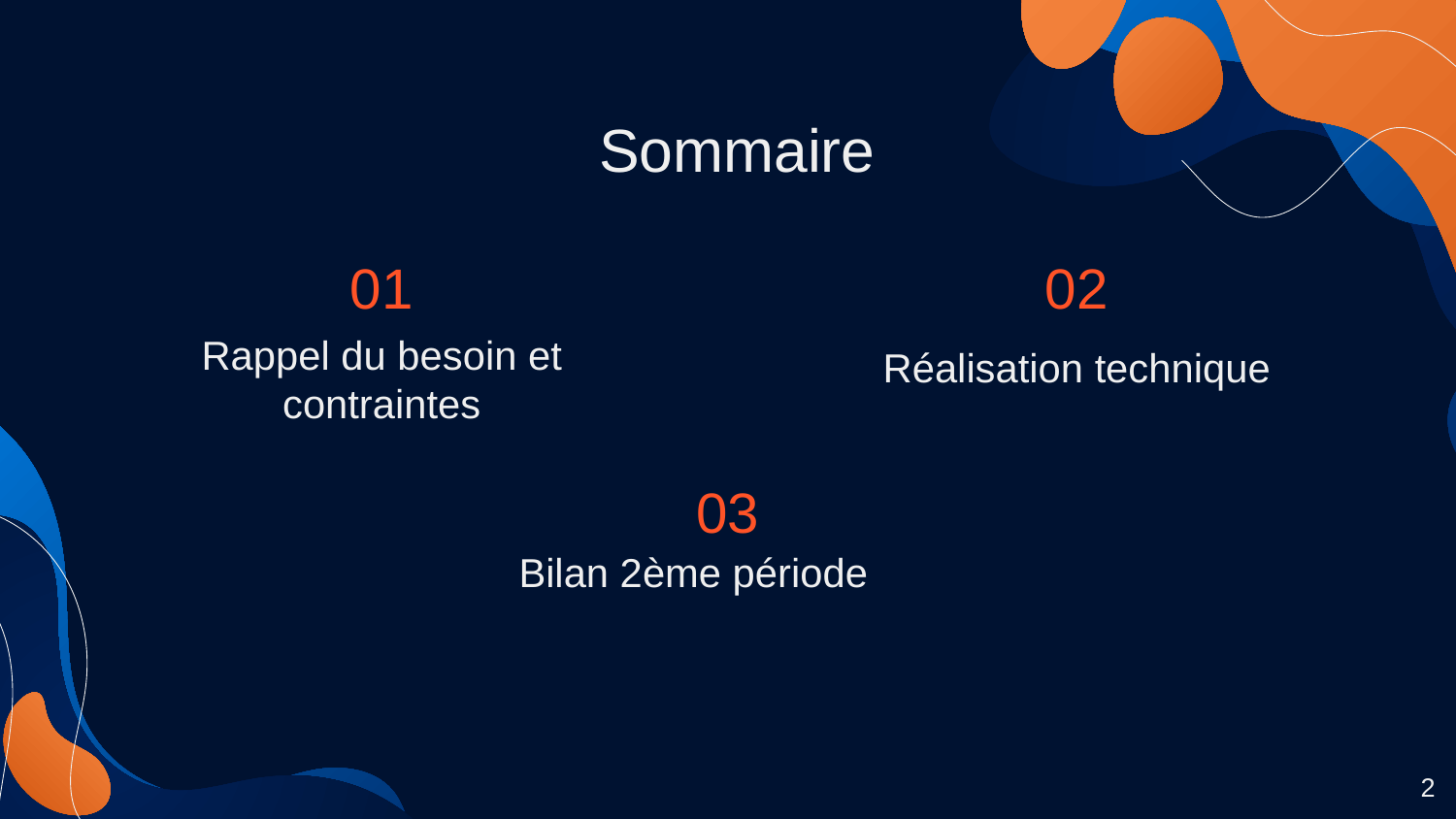

Sommaire
01
02
Rappel du besoin et contraintes
Réalisation technique
03
Bilan 2ème période
2